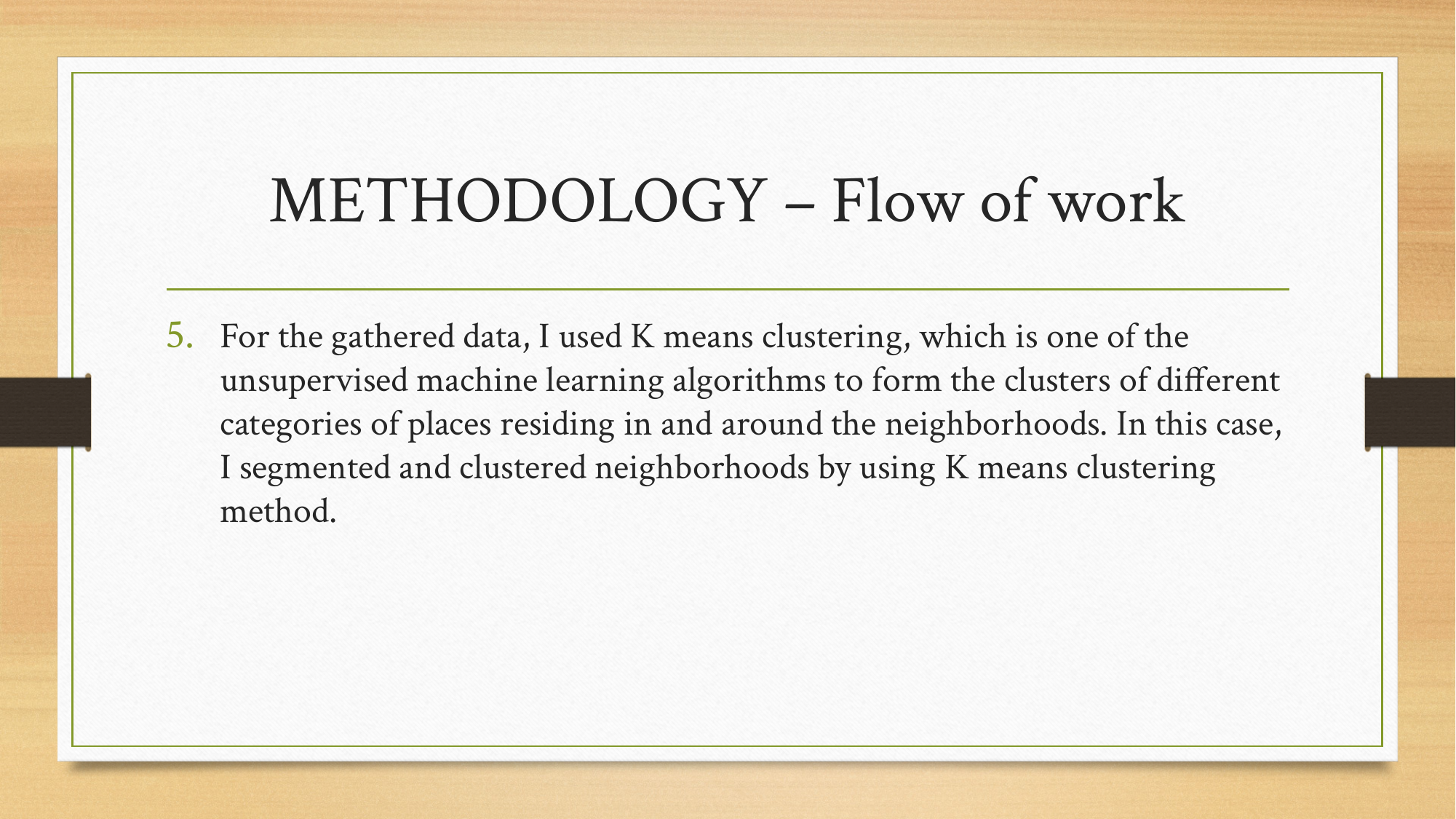

# METHODOLOGY – Flow of work
For the gathered data, I used K means clustering, which is one of the unsupervised machine learning algorithms to form the clusters of different categories of places residing in and around the neighborhoods. In this case, I segmented and clustered neighborhoods by using K means clustering method.